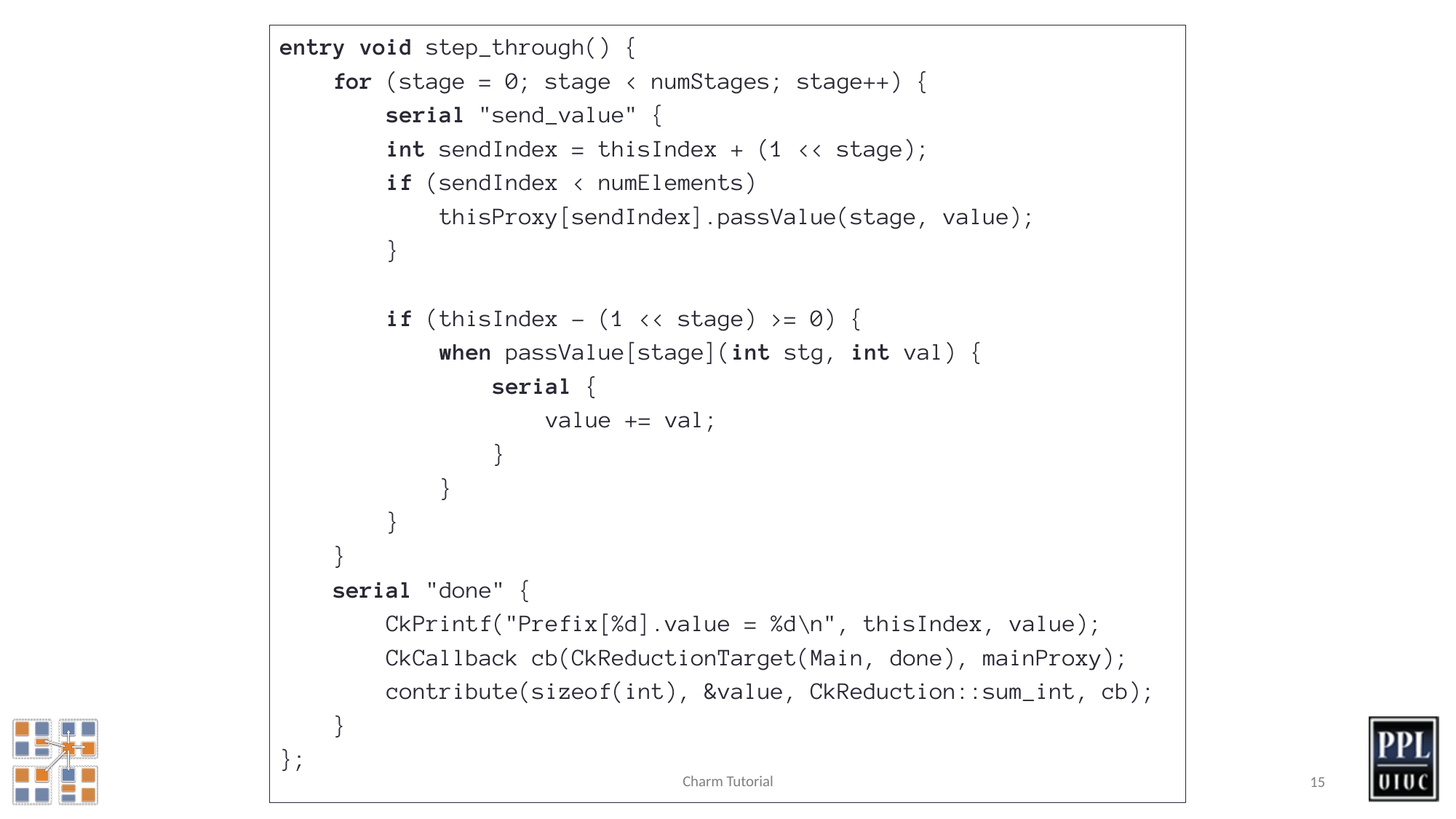

entry void step_through() {
    for (stage = 0; stage < numStages; stage++) {
        serial "send_value" {
        int sendIndex = thisIndex + (1 << stage);
        if (sendIndex < numElements)
            thisProxy[sendIndex].passValue(stage, value);
        }

        if (thisIndex - (1 << stage) >= 0) {
            when passValue[stage](int stg, int val) {
                serial {
                    value += val;
                }
            }
        }
    }
    serial "done" {
        CkPrintf("Prefix[%d].value = %d\n", thisIndex, value);
        CkCallback cb(CkReductionTarget(Main, done), mainProxy);
        contribute(sizeof(int), &value, CkReduction::sum_int, cb);
    }
};
Charm Tutorial
15